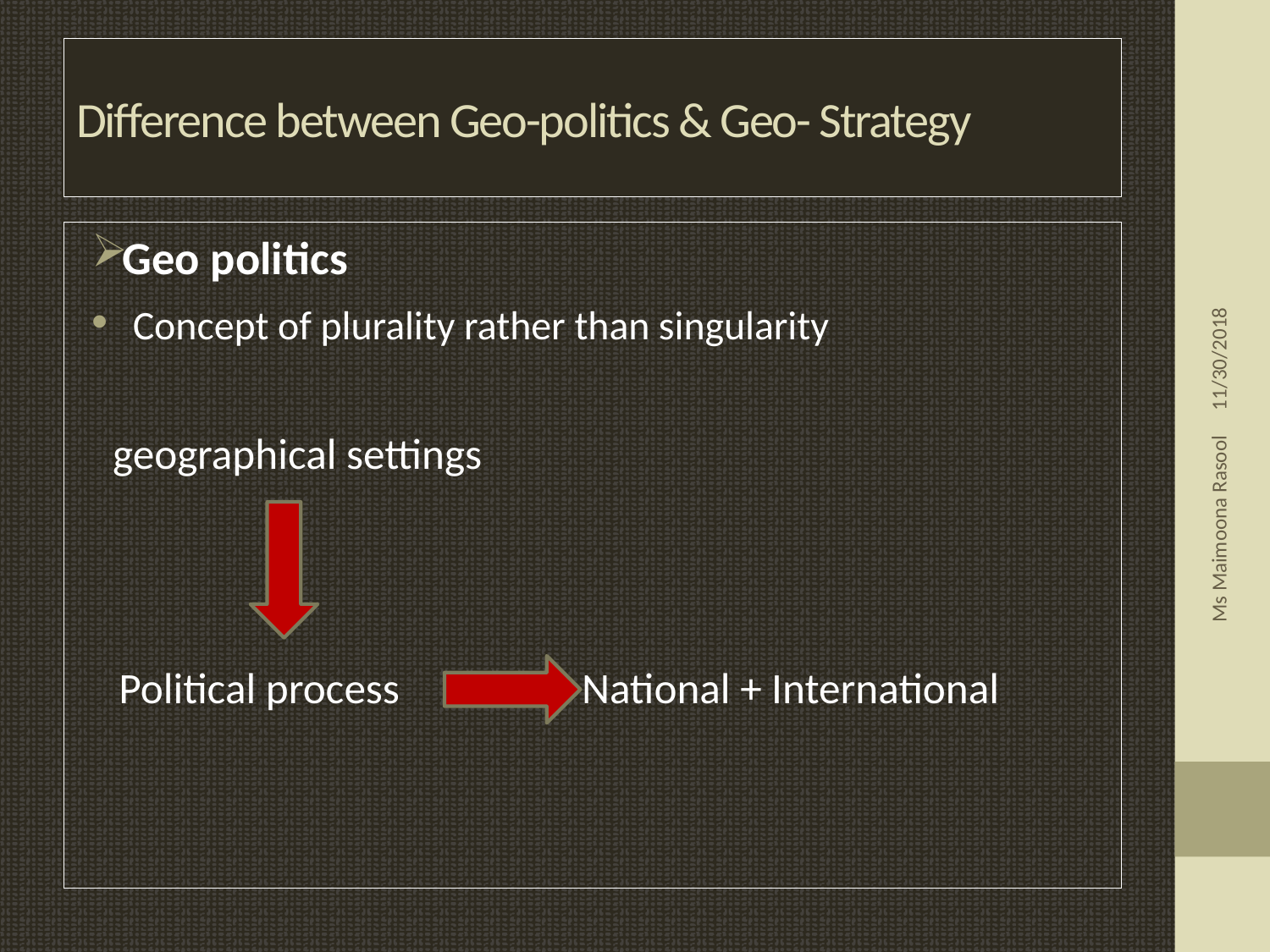

# Difference between Geo-politics & Geo- Strategy
Geo politics
 Concept of plurality rather than singularity

  geographical settings

   Political process                    National + International

11/30/2018

Ms Maimoona Rasool